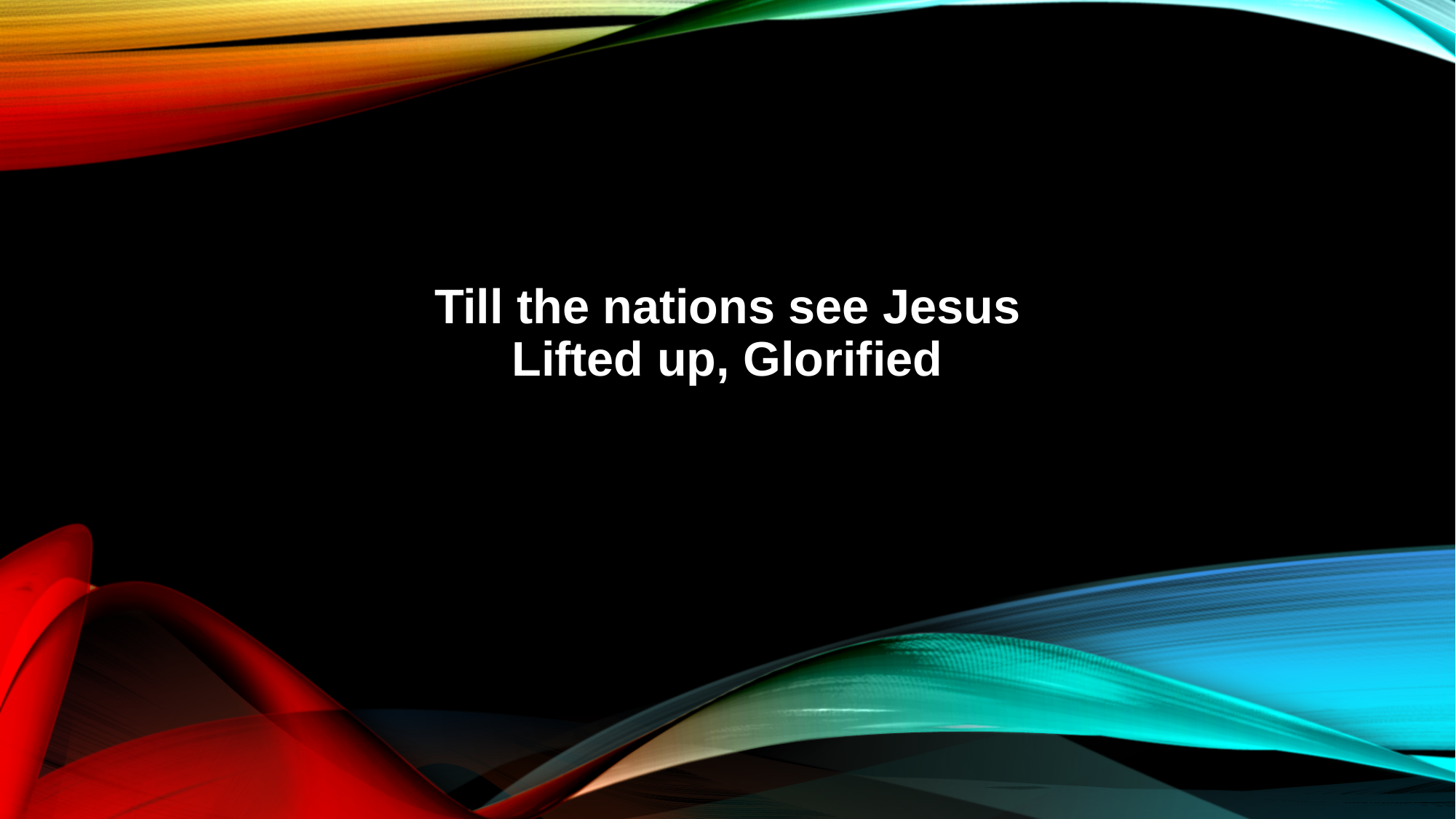

Till the nations see Jesus
Lifted up, Glorified